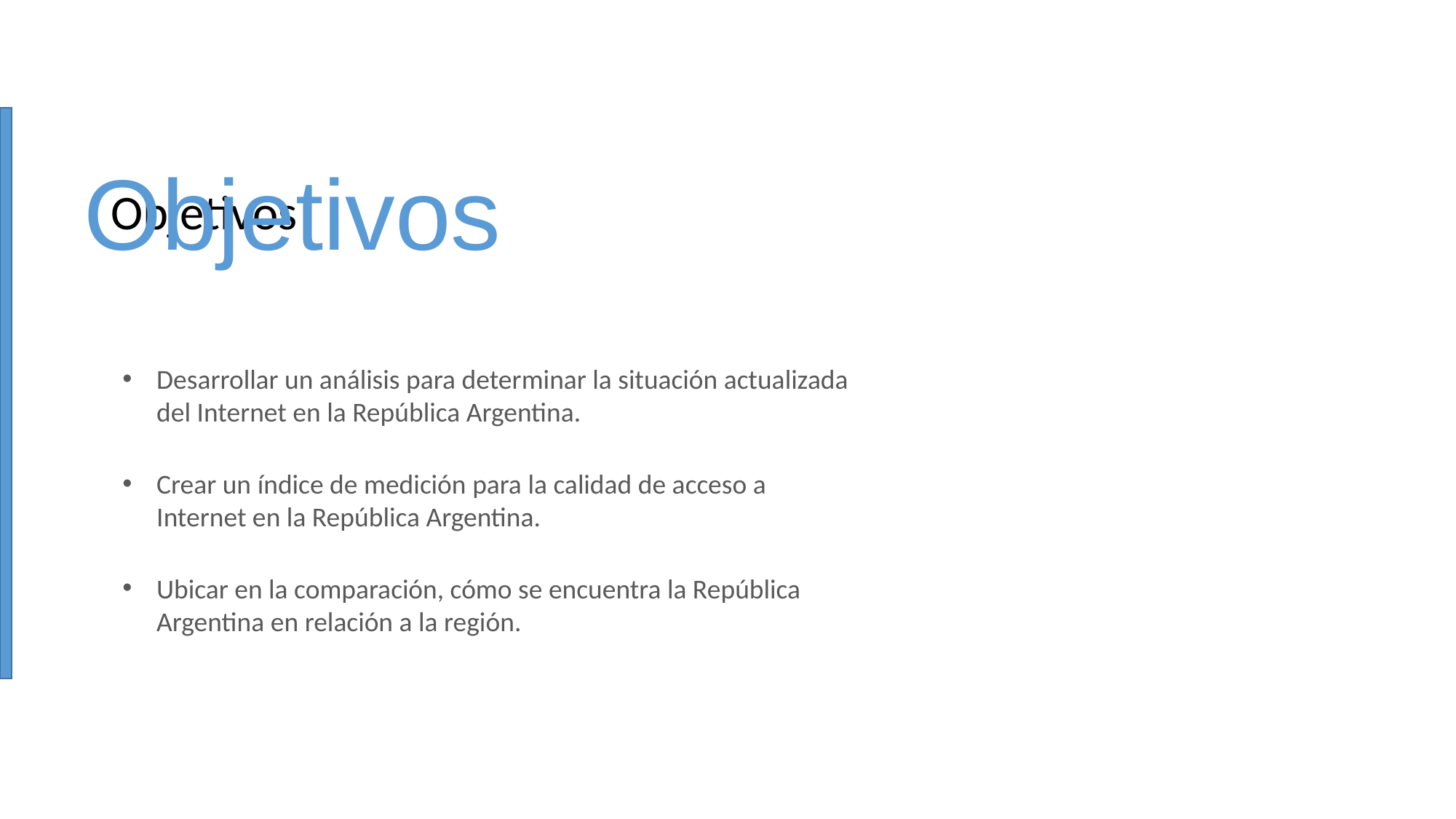

# Objetivos

Objetivos
Desarrollar un análisis para determinar la situación actualizada del Internet en la República Argentina.
Crear un índice de medición para la calidad de acceso a Internet en la República Argentina.
Ubicar en la comparación, cómo se encuentra la República Argentina en relación a la región.